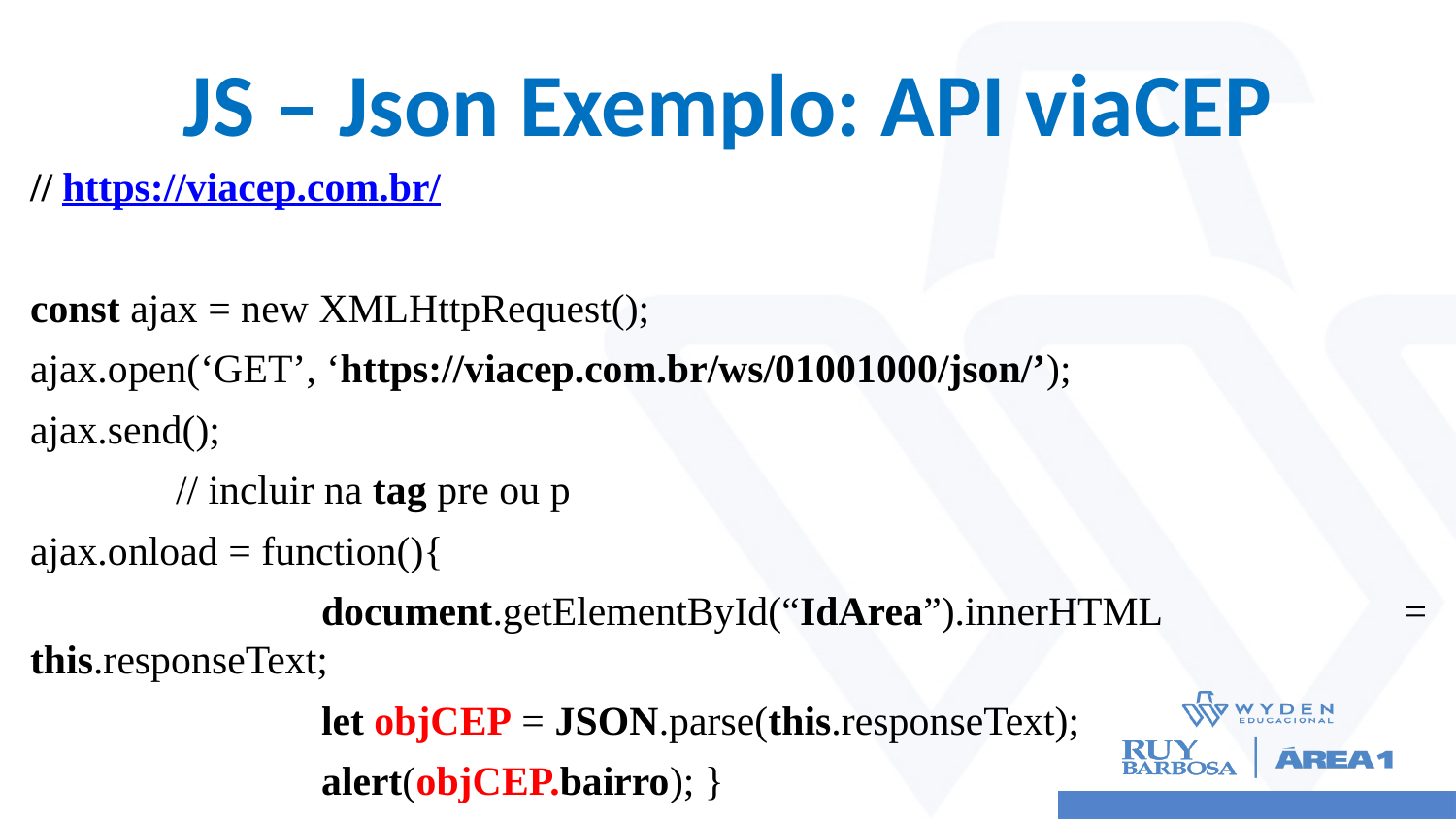

# JS – Json Exemplo: API viaCEP
// https://viacep.com.br/

const ajax = new XMLHttpRequest();
ajax.open(‘GET’, ‘https://viacep.com.br/ws/01001000/json/’);
ajax.send();
	// incluir na tag pre ou p
ajax.onload = function(){
		document.getElementById(“IdArea”).innerHTML = this.responseText;
		let objCEP = JSON.parse(this.responseText);
		alert(objCEP.bairro); }